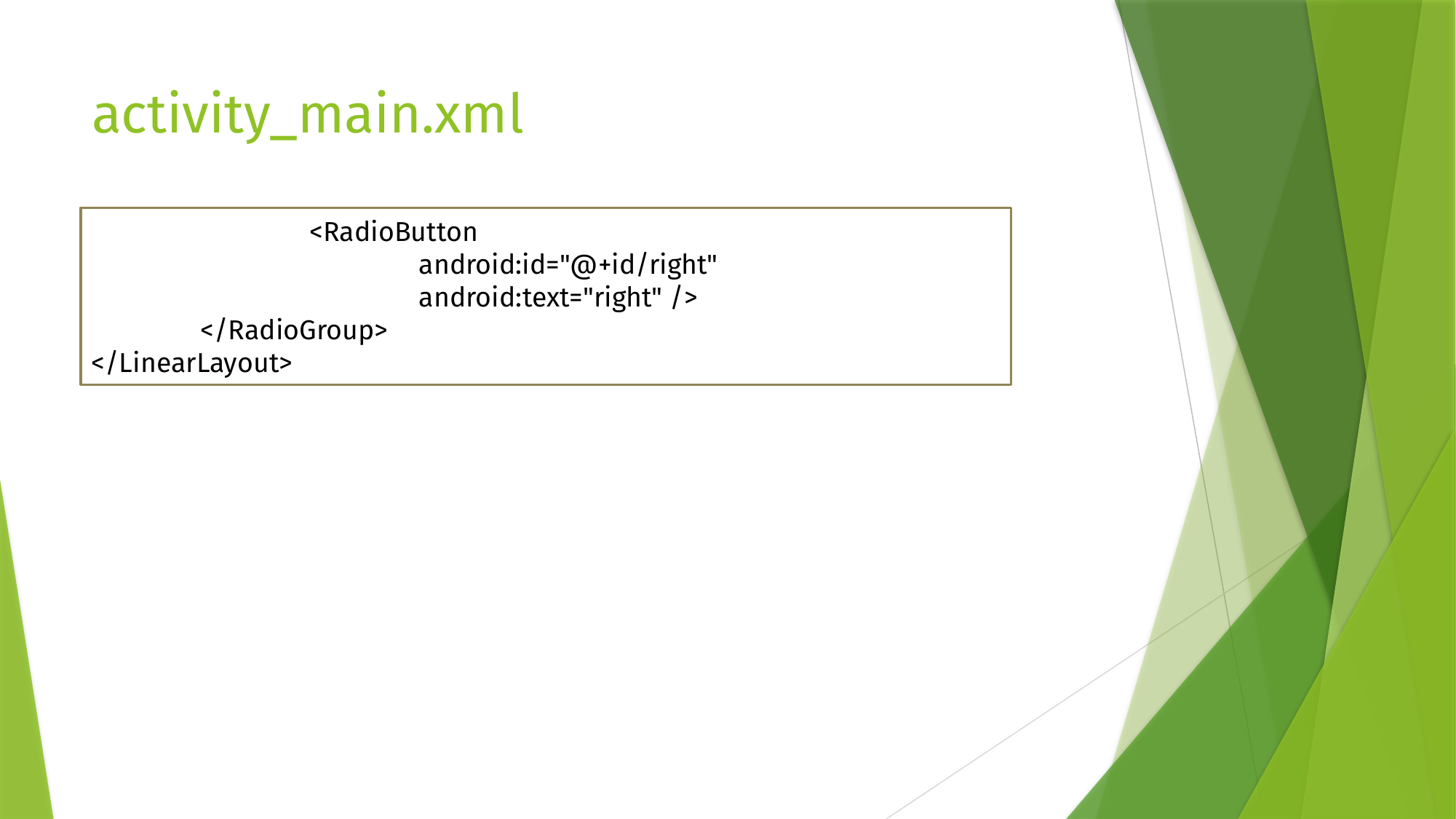

# activity_main.xml
		<RadioButton
			android:id="@+id/right"
			android:text="right" />
	</RadioGroup>
</LinearLayout>